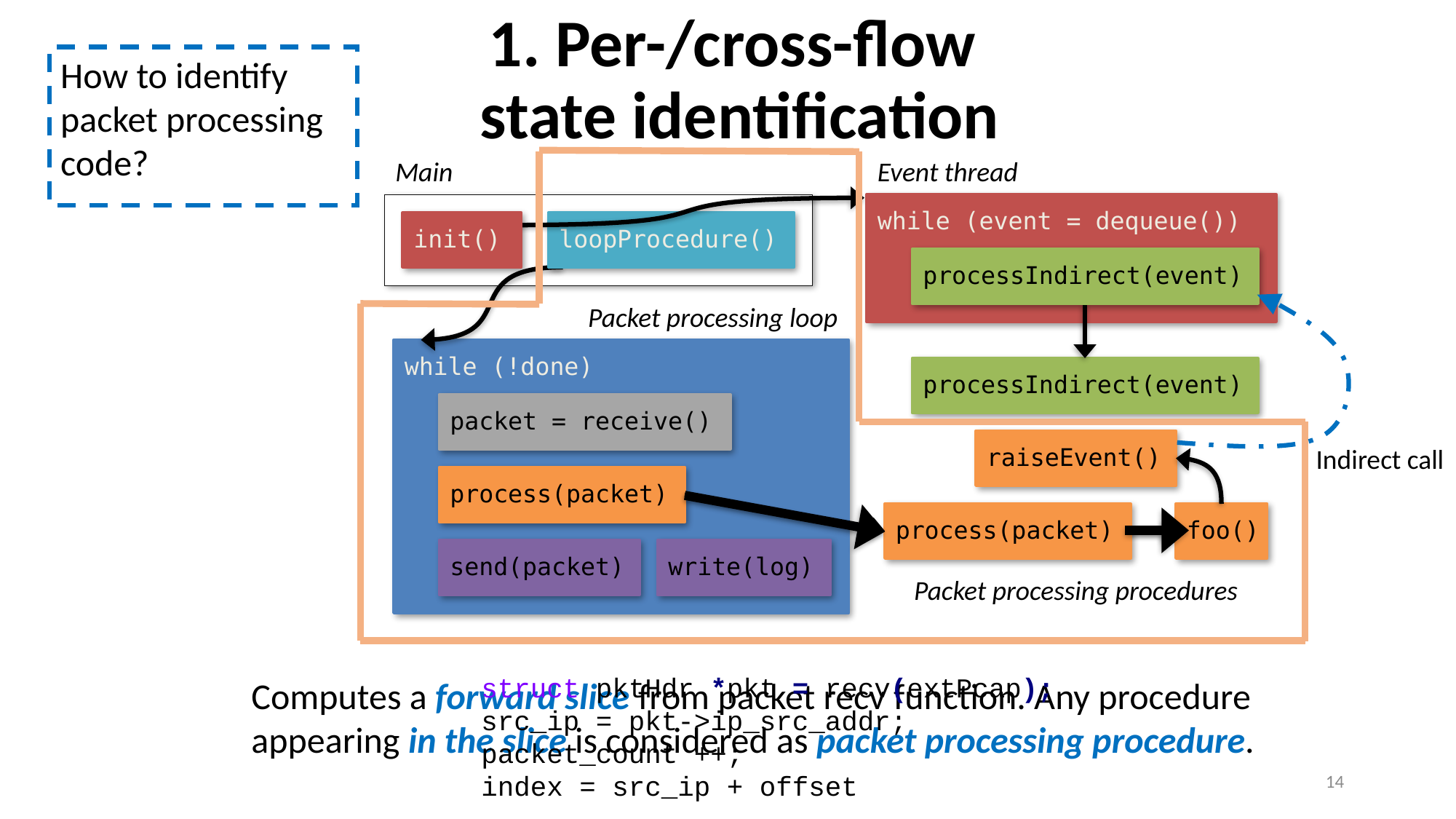

# 1. Per-/cross-flow state identification
How to identify packet processing code?

Main
Event thread

while (event = dequeue())
init()
loopProcedure()
processIndirect(event)
Packet processing loop

while (!done)
processIndirect(event)
packet = receive()
raiseEvent()
Indirect call
process(packet)
process(packet)
foo()
send(packet)
write(log)
Packet processing procedures
struct pktHdr *pkt = recv(extPcap);
src_ip = pkt->ip_src_addr;
packet_count ++;
index = src_ip + offset
Computes a forward slice from packet recv function. Any procedure appearing in the slice is considered as packet processing procedure.
14